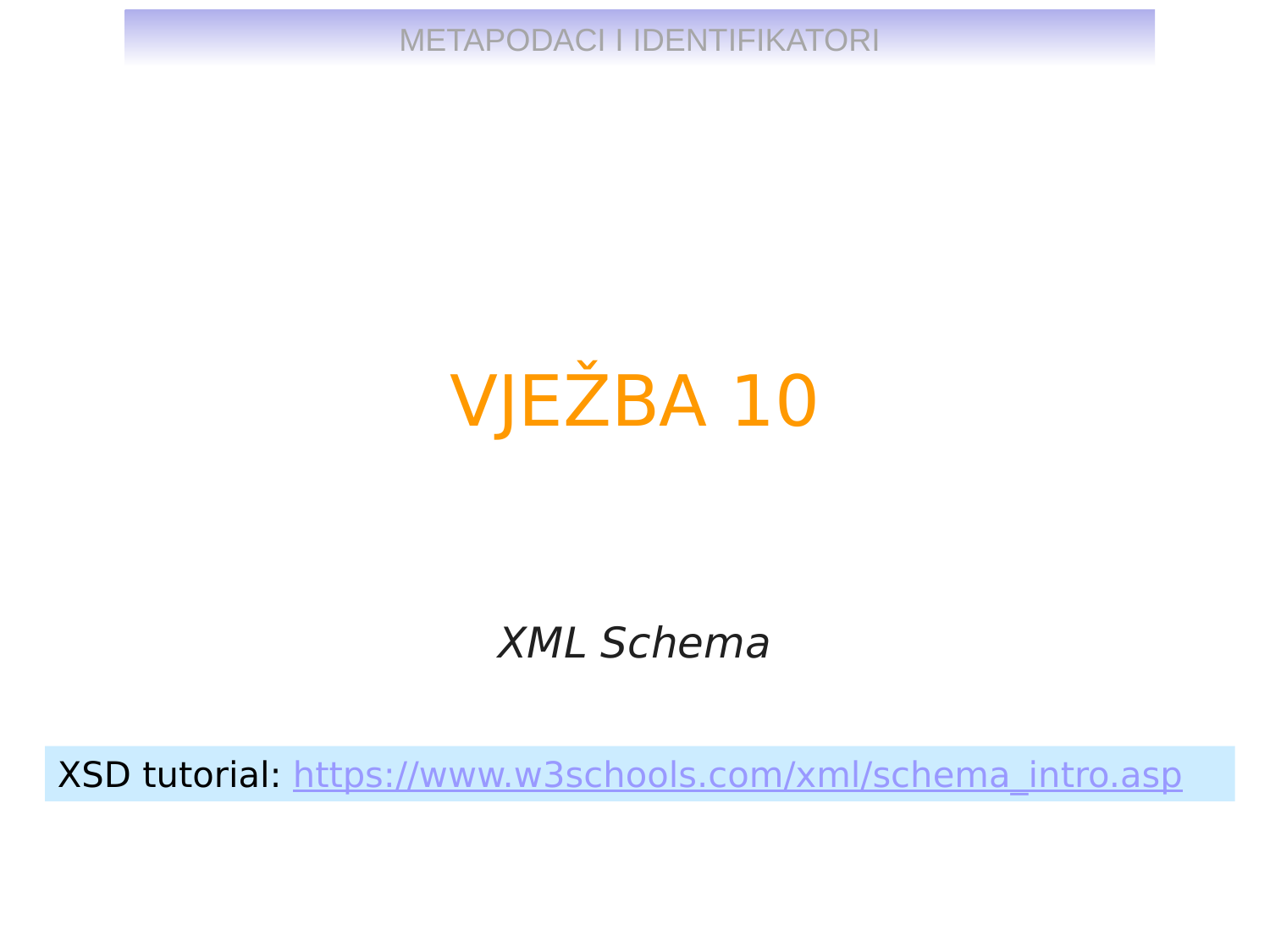

# VJEŽBA 10
XML Schema
XSD tutorial: https://www.w3schools.com/xml/schema_intro.asp